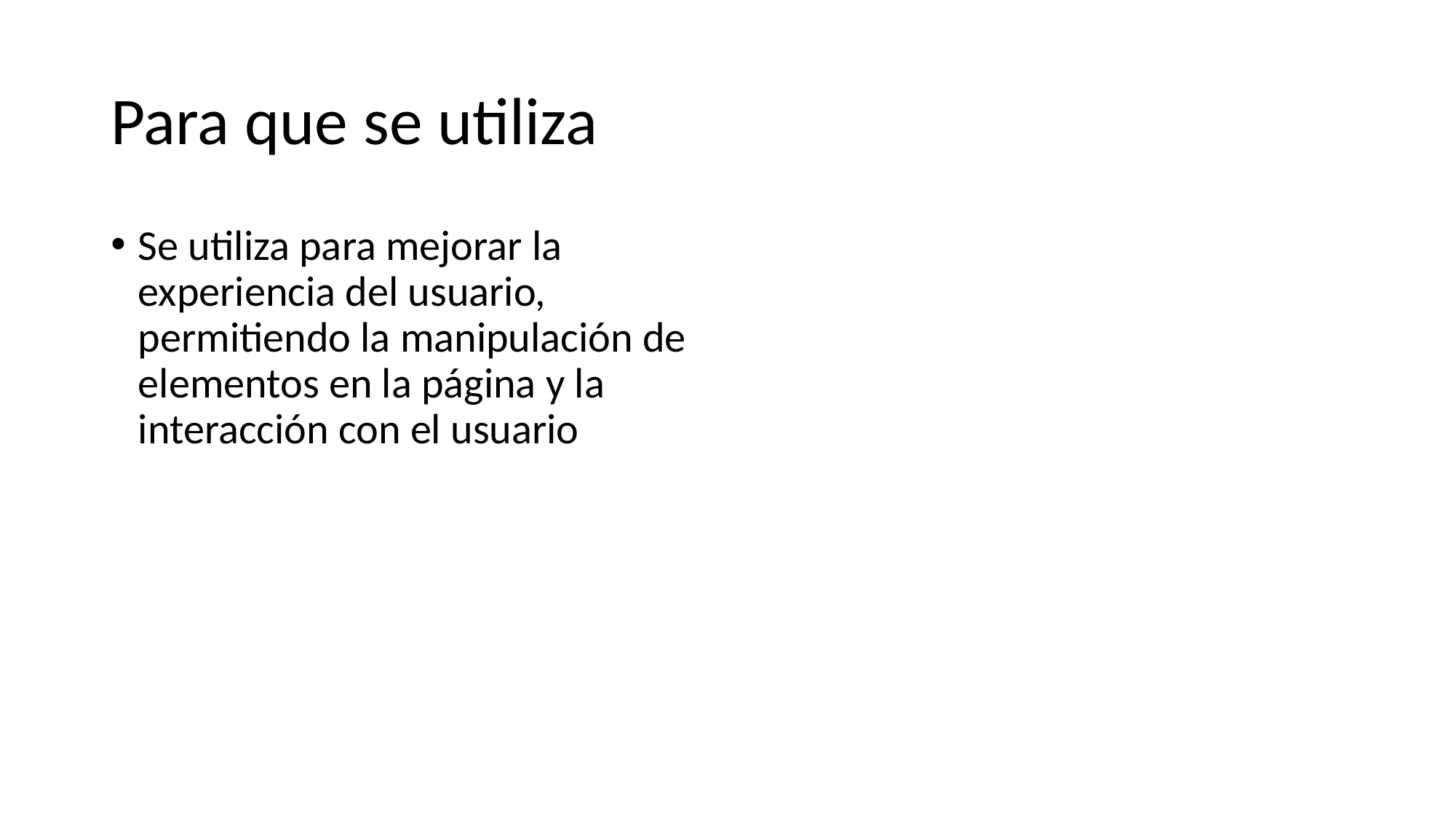

# Para que se utiliza
Se utiliza para mejorar la experiencia del usuario, permitiendo la manipulación de elementos en la página y la interacción con el usuario